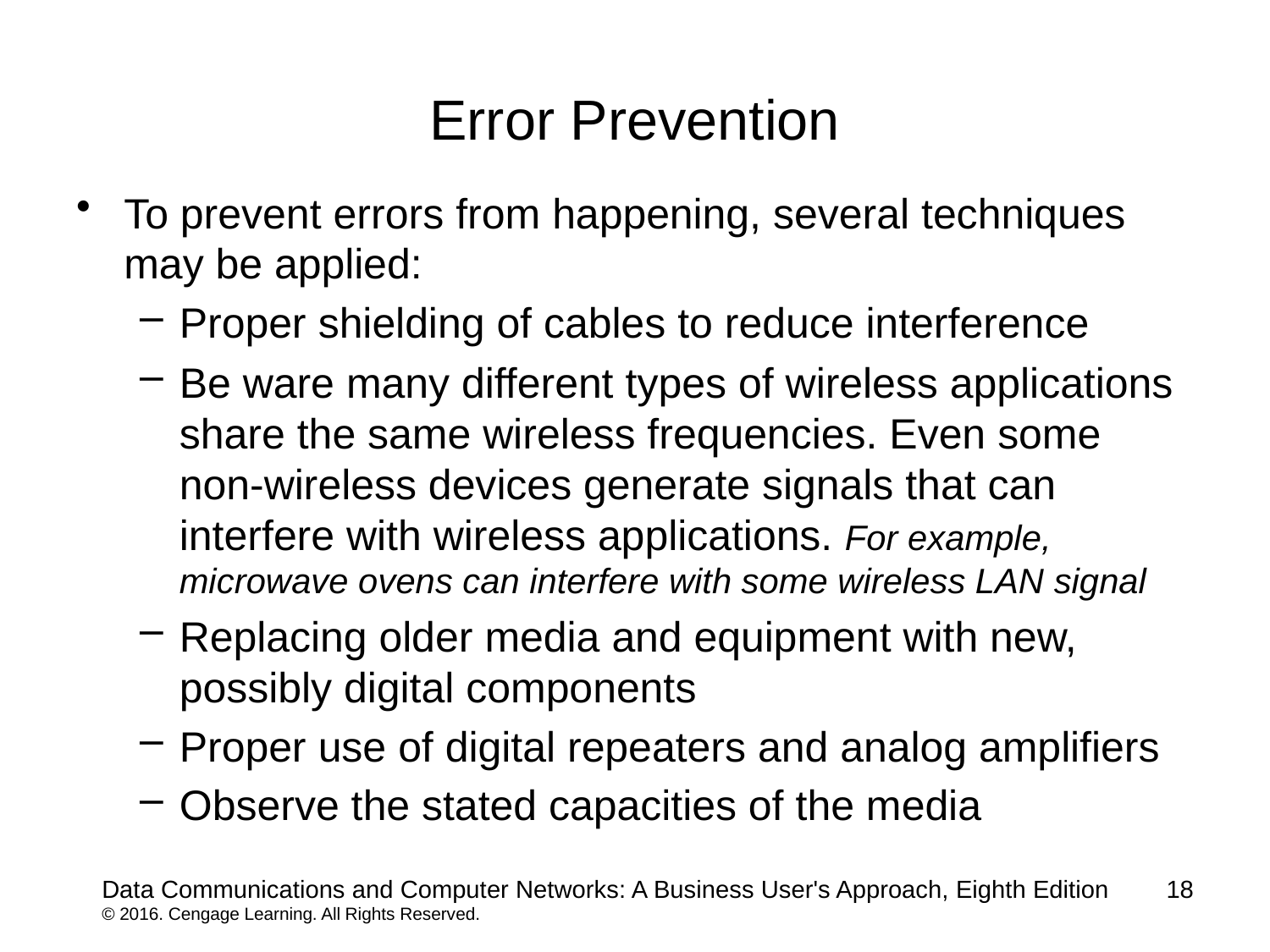

# Error Prevention
To prevent errors from happening, several techniques may be applied:
Proper shielding of cables to reduce interference
Be ware many different types of wireless applications share the same wireless frequencies. Even some non-wireless devices generate signals that can interfere with wireless applications. For example, microwave ovens can interfere with some wireless LAN signal
Replacing older media and equipment with new, possibly digital components
Proper use of digital repeaters and analog amplifiers
Observe the stated capacities of the media

Data Communications and Computer Networks: A Business User's Approach, Eighth Edition
© 2016. Cengage Learning. All Rights Reserved.

18